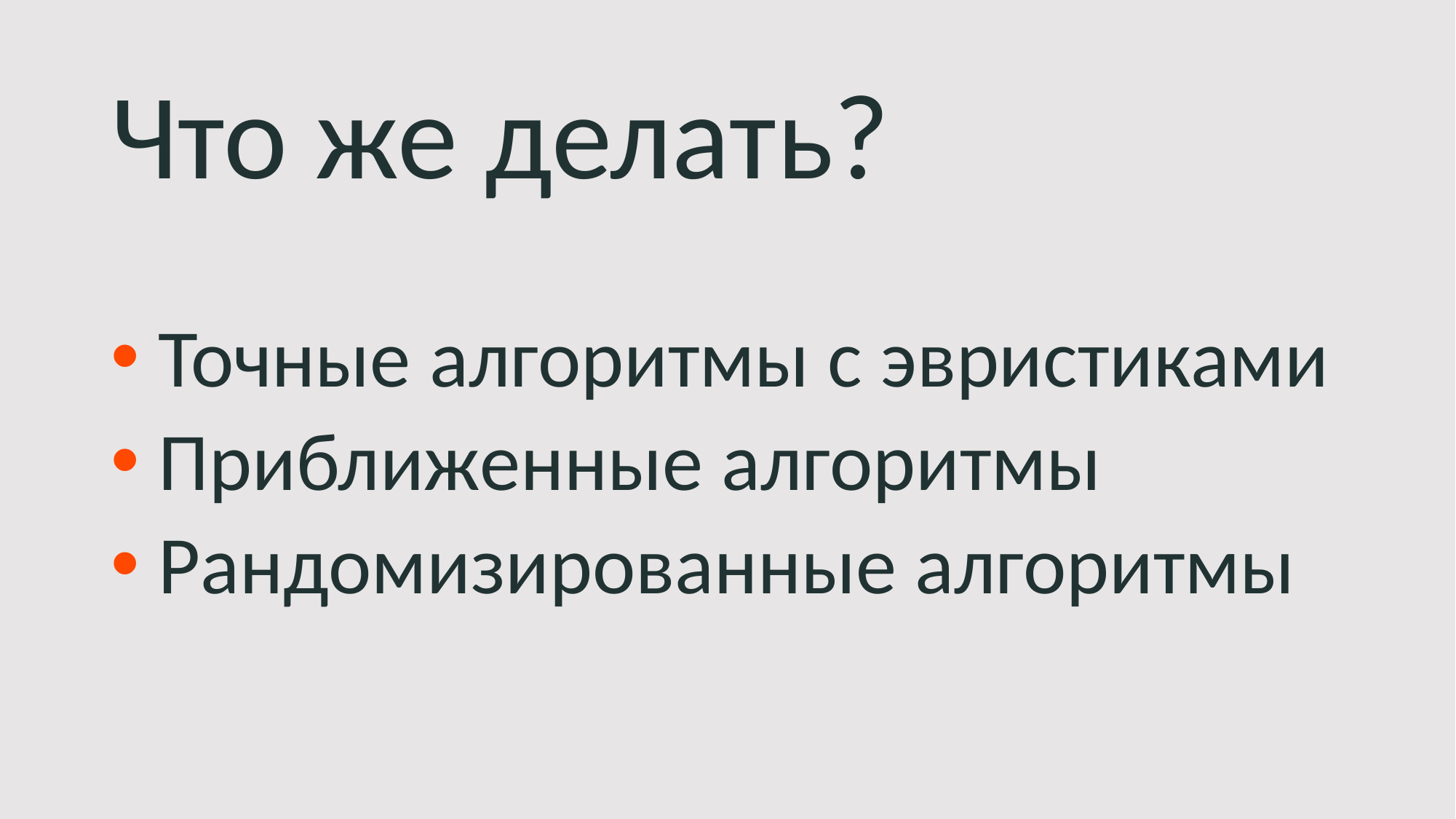

# Что же делать?
 Точные алгоритмы с эвристиками
 Приближенные алгоритмы
 Рандомизированные алгоритмы